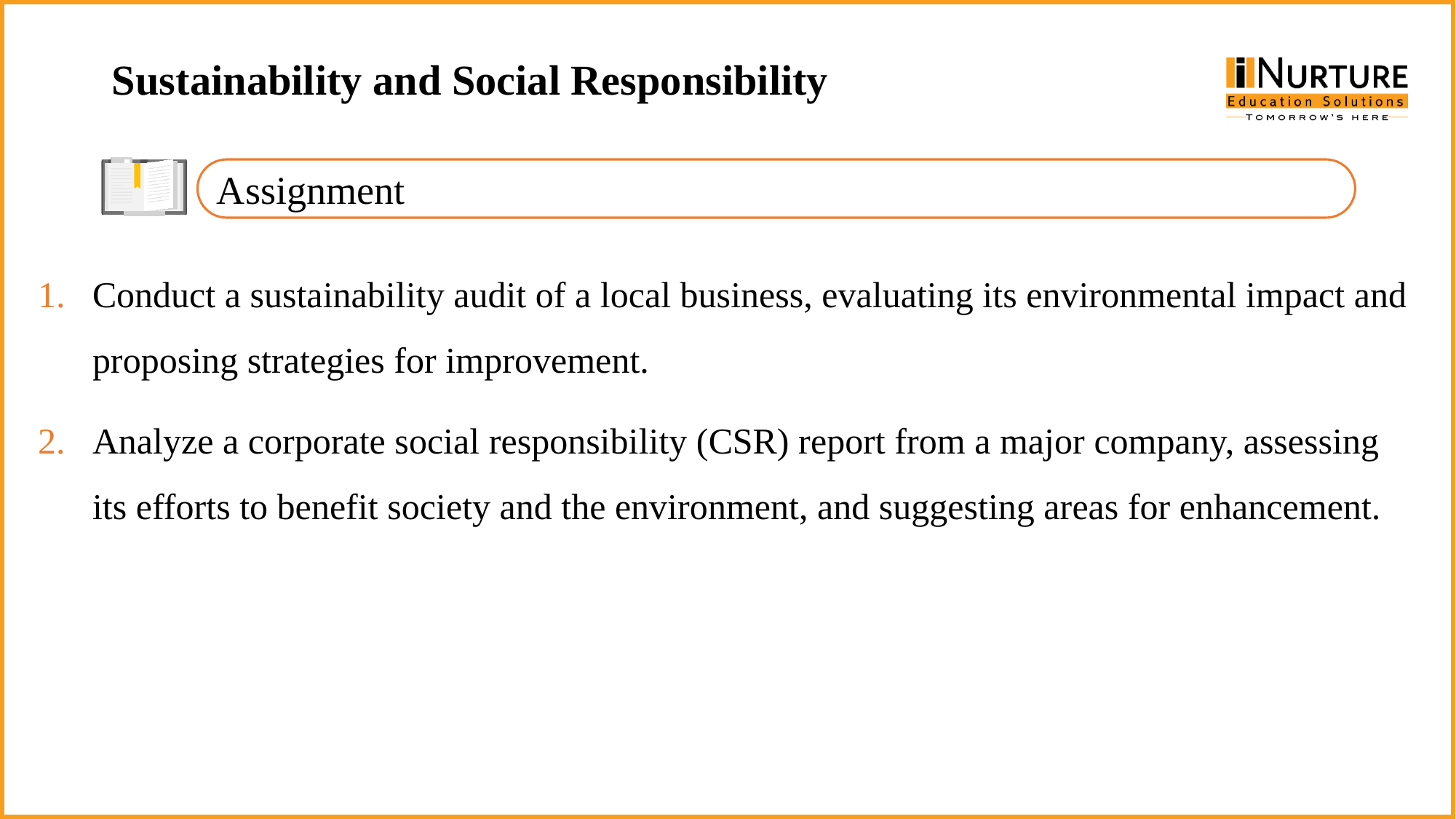

Sustainability and Social Responsibility
Assignment

Conduct a sustainability audit of a local business, evaluating its environmental impact and proposing strategies for improvement.
Analyze a corporate social responsibility (CSR) report from a major company, assessing its efforts to benefit society and the environment, and suggesting areas for enhancement.